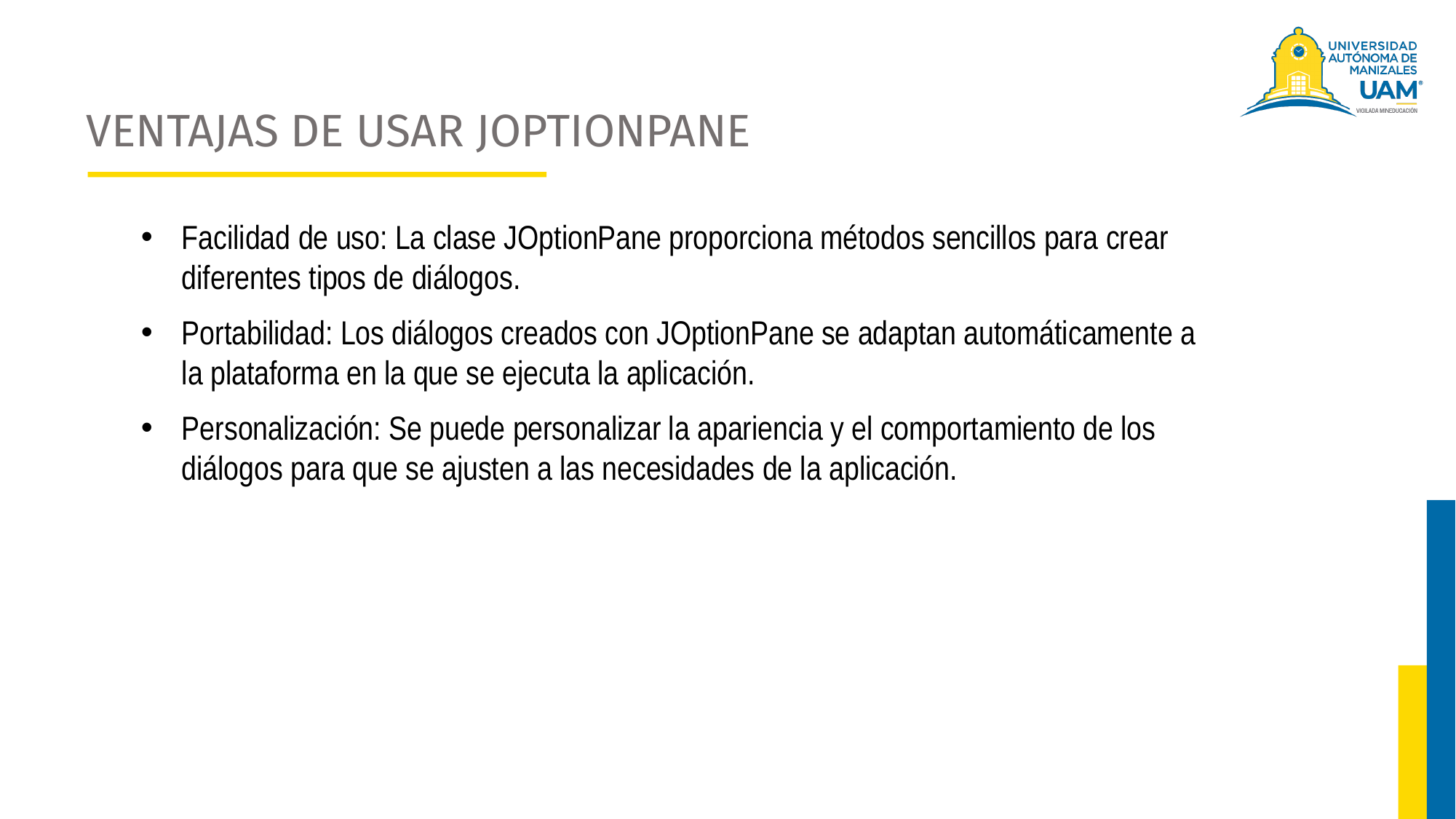

# VENTAJAS DE USAR JOPTIONPANE

Facilidad de uso: La clase JOptionPane proporciona métodos sencillos para crear diferentes tipos de diálogos.
Portabilidad: Los diálogos creados con JOptionPane se adaptan automáticamente a la plataforma en la que se ejecuta la aplicación.
Personalización: Se puede personalizar la apariencia y el comportamiento de los diálogos para que se ajusten a las necesidades de la aplicación.